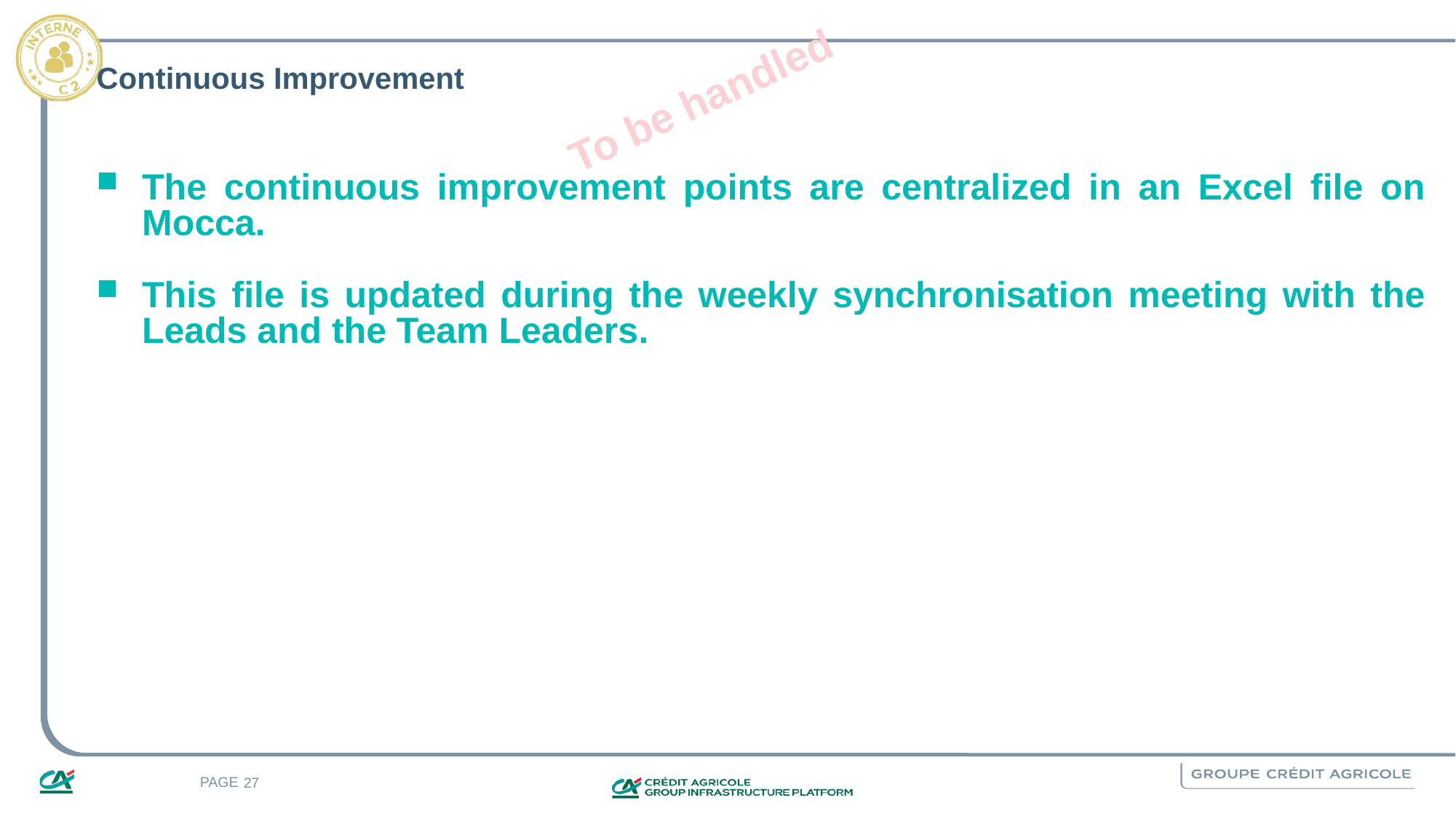

# Continuous Improvement
To be handled
The continuous improvement points are centralized in an Excel file on Mocca.

This file is updated during the weekly synchronisation meeting with the Leads and the Team Leaders.

27